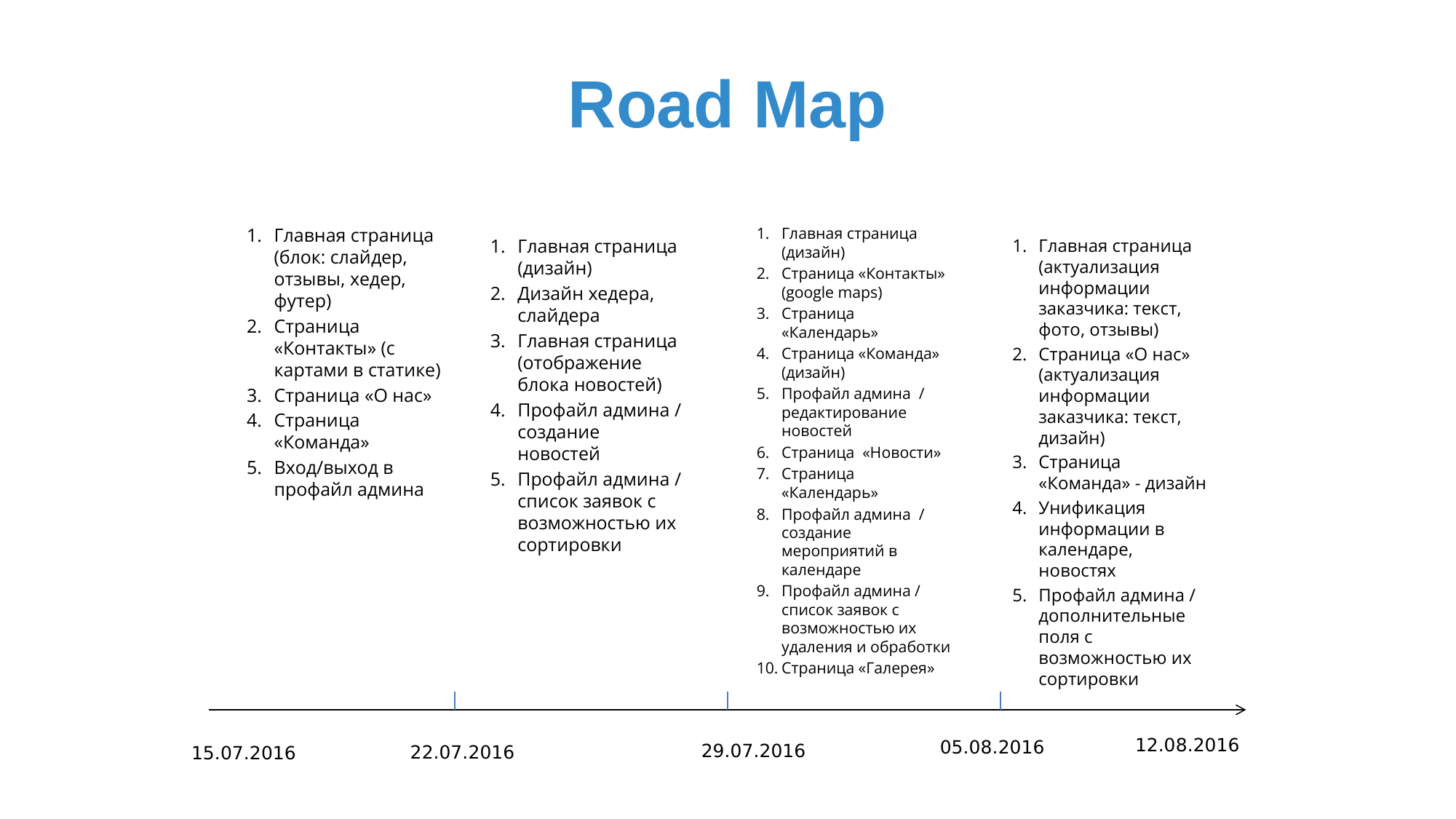

# Road Map
Главная страница (блок: слайдер, отзывы, хедер, футер)
Страница «Контакты» (с картами в статике)
Страница «О нас»
Страница «Команда»
Вход/выход в профайл админа

Главная страница (дизайн)
Страница «Контакты» (google maps)
Страница «Календарь»
Страница «Команда» (дизайн)
Профайл админа  / редактирование новостей
Страница  «Новости»
Страница «Календарь»
Профайл админа  / создание мероприятий в календаре
Профайл админа / список заявок с возможностью их удаления и обработки
Страница «Галерея»

Главная страница (дизайн)
Дизайн хедера, слайдера
Главная страница (отображение блока новостей)
Профайл админа / создание новостей
Профайл админа / список заявок с возможностью их сортировки

Главная страница (актуализация информации заказчика: текст, фото, отзывы)
Страница «О нас» (актуализация информации заказчика: текст, дизайн)
Страница «Команда» - дизайн
Унификация информации в календаре, новостях
Профайл админа / дополнительные поля с возможностью их сортировки

12.08.2016
05.08.2016
29.07.2016
22.07.2016
15.07.2016